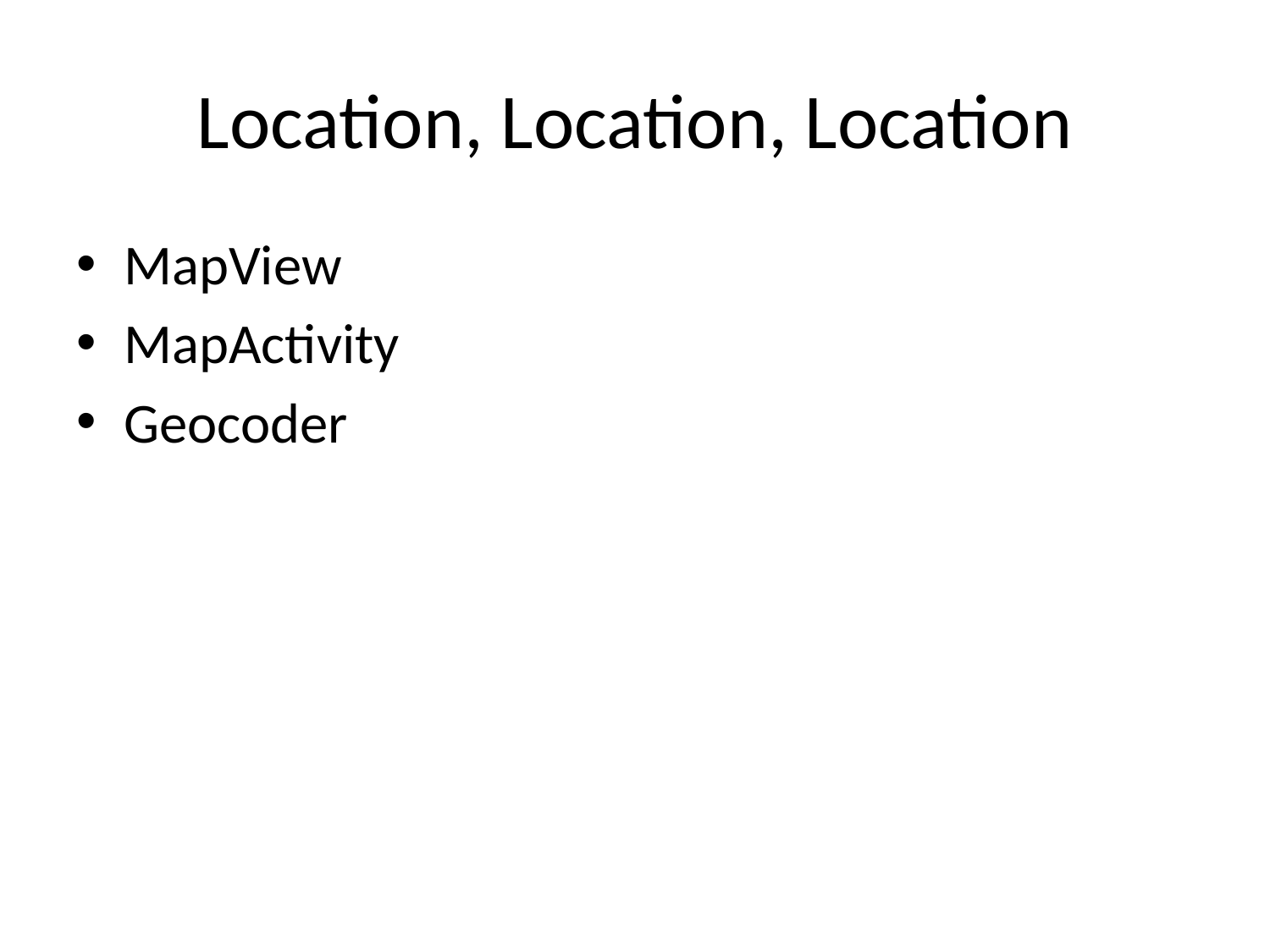

# Location, Location, Location
MapView
MapActivity
Geocoder